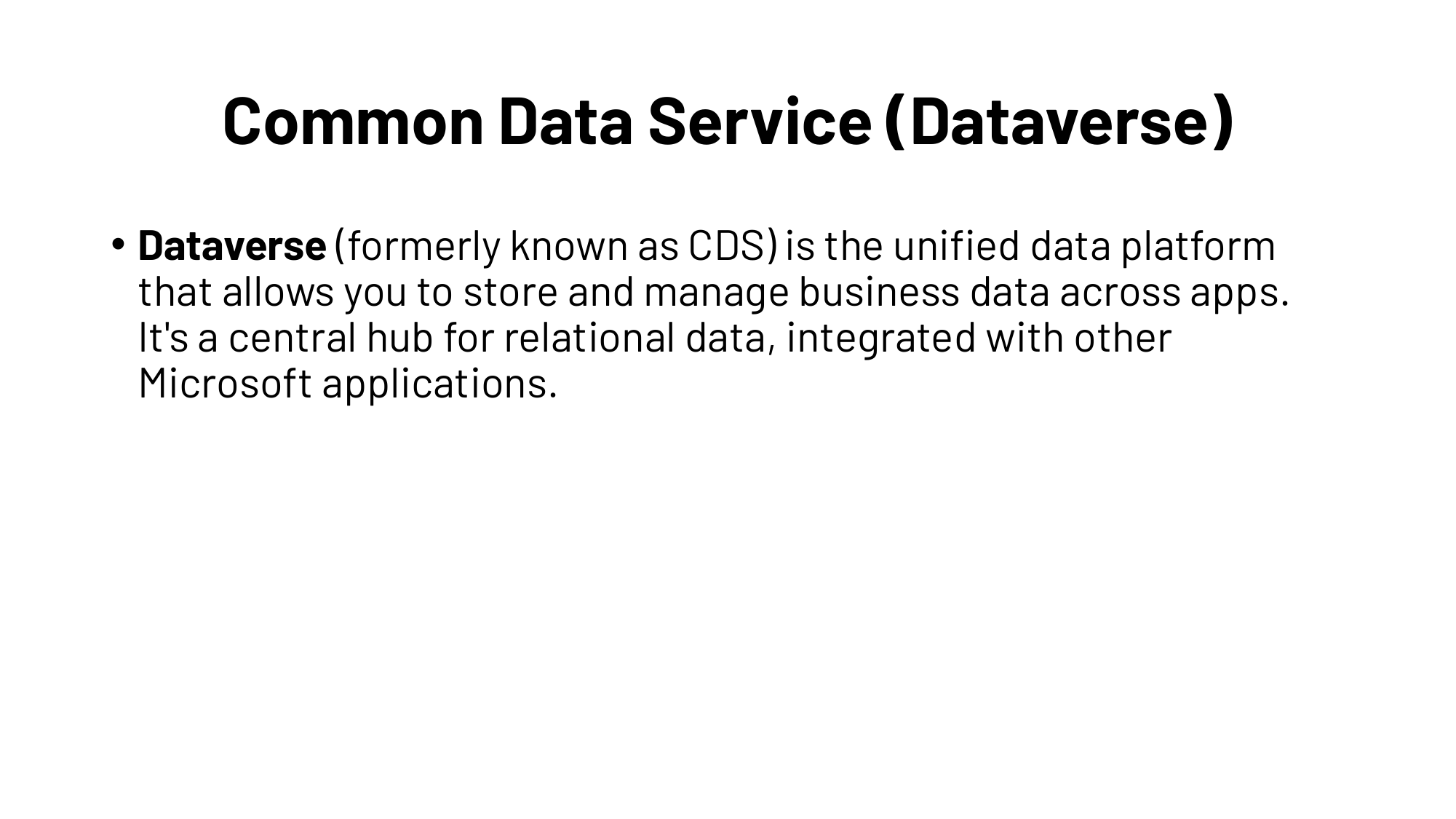

# Common Data Service (Dataverse)
Dataverse (formerly known as CDS) is the unified data platform that allows you to store and manage business data across apps. It's a central hub for relational data, integrated with other Microsoft applications.